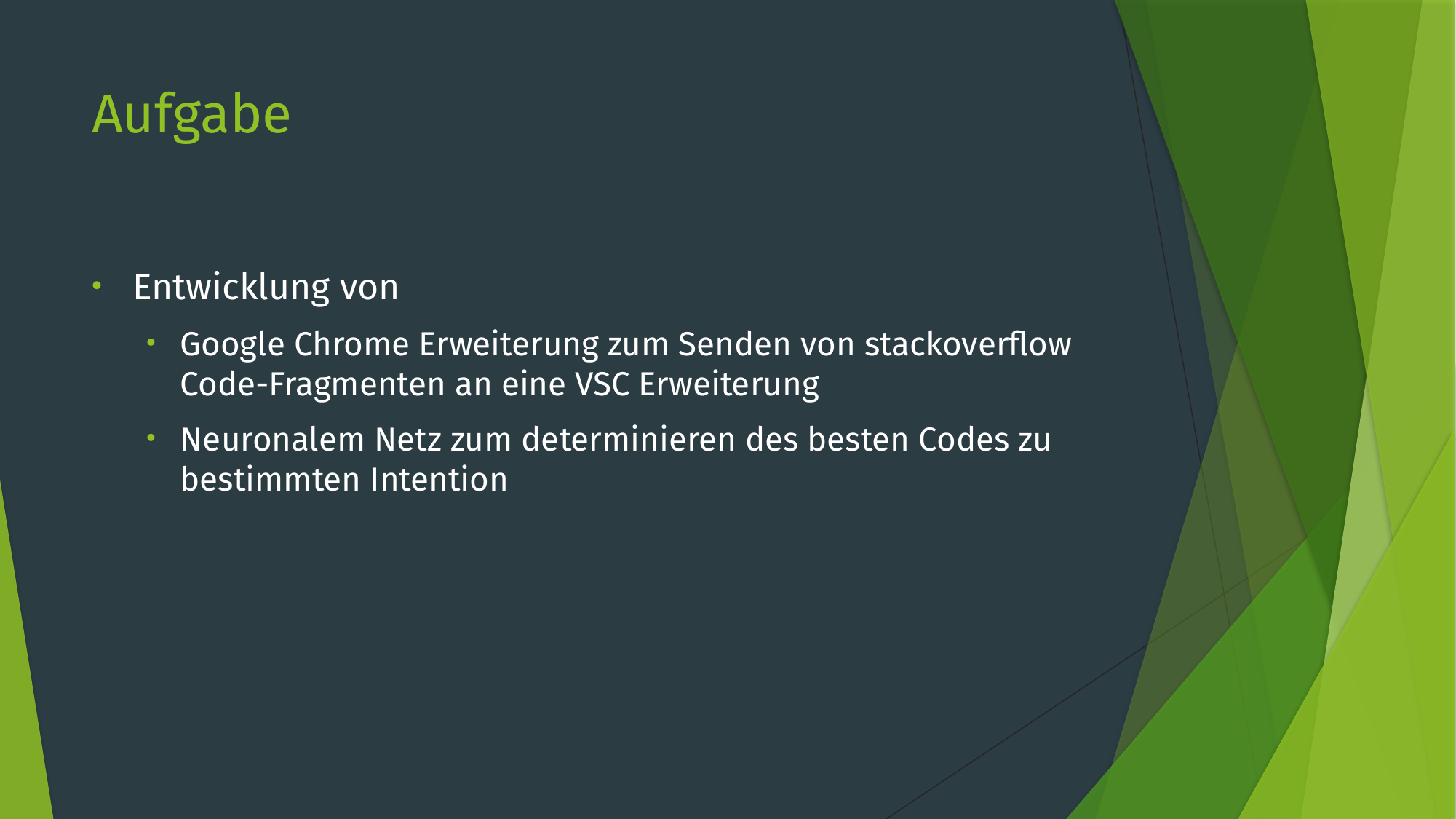

# Aufgabe
Entwicklung von
Google Chrome Erweiterung zum Senden von stackoverflow Code-Fragmenten an eine VSC Erweiterung
Neuronalem Netz zum determinieren des besten Codes zu bestimmten Intention